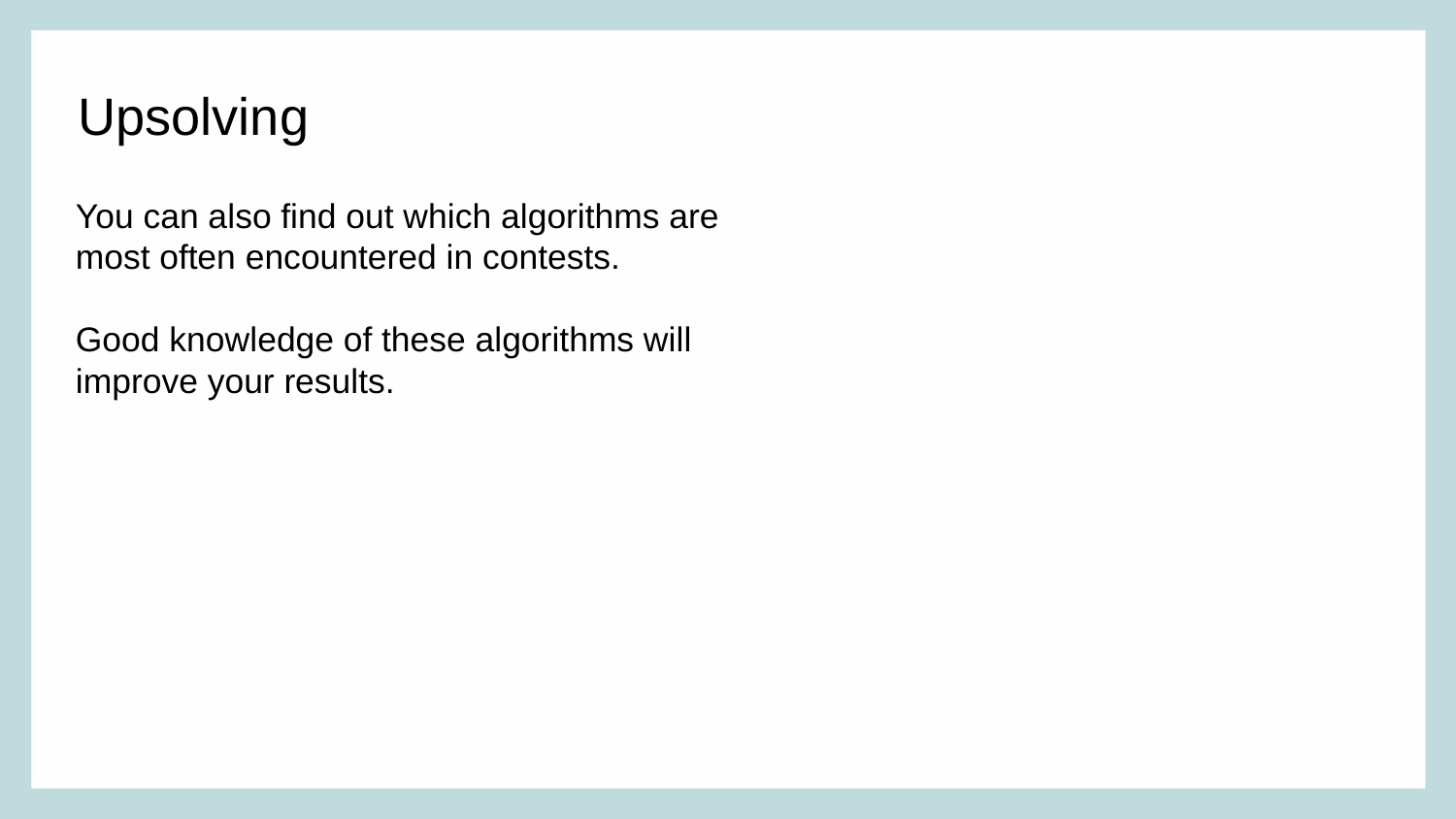

Upsolving
You can also find out which algorithms are most often encountered in contests.

Good knowledge of these algorithms will improve your results.